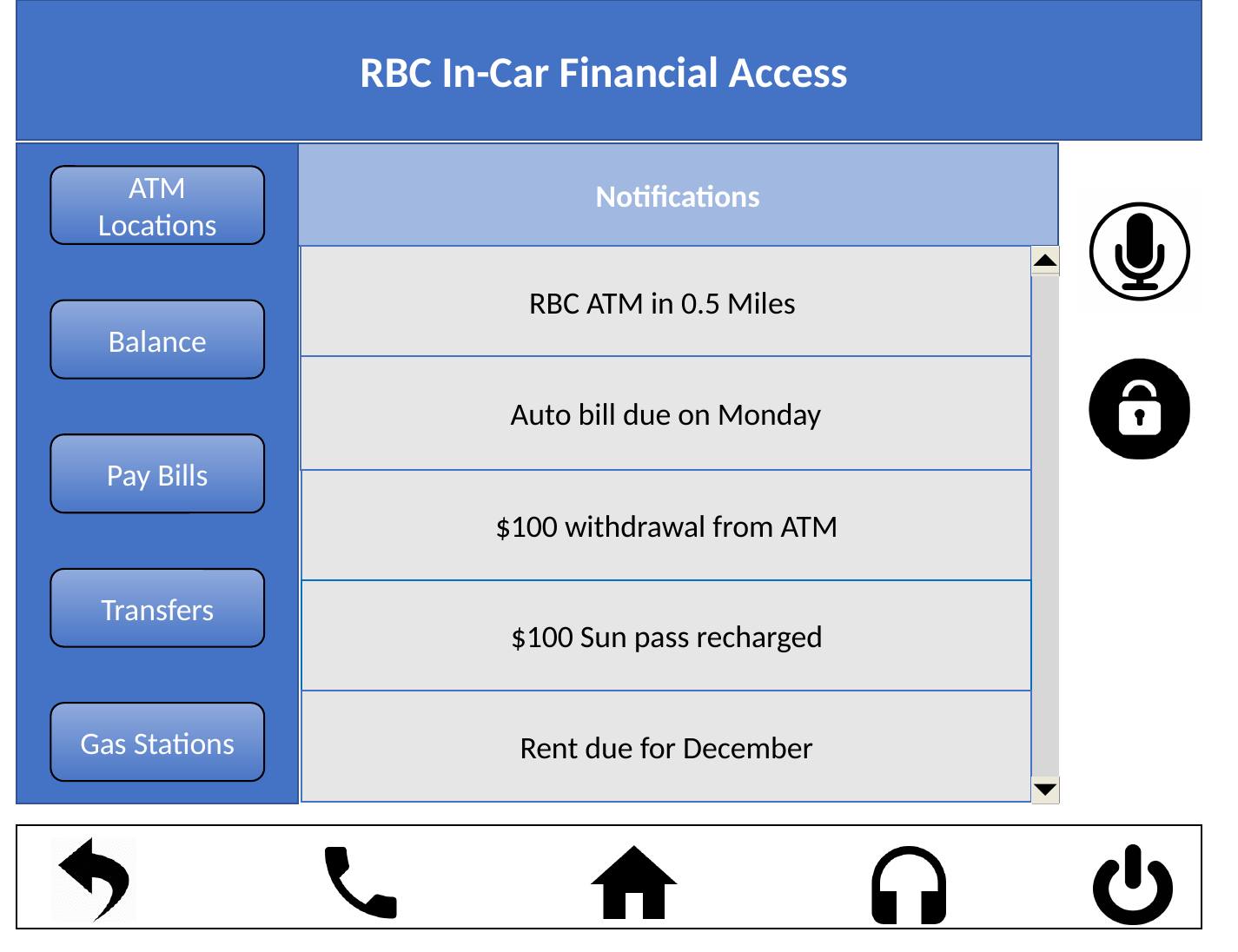

Notifications
RBC ATM in 0.5 Miles
Auto bill due on Monday
$100 withdrawal from ATM
$100 Sun pass recharged
Rent due for December